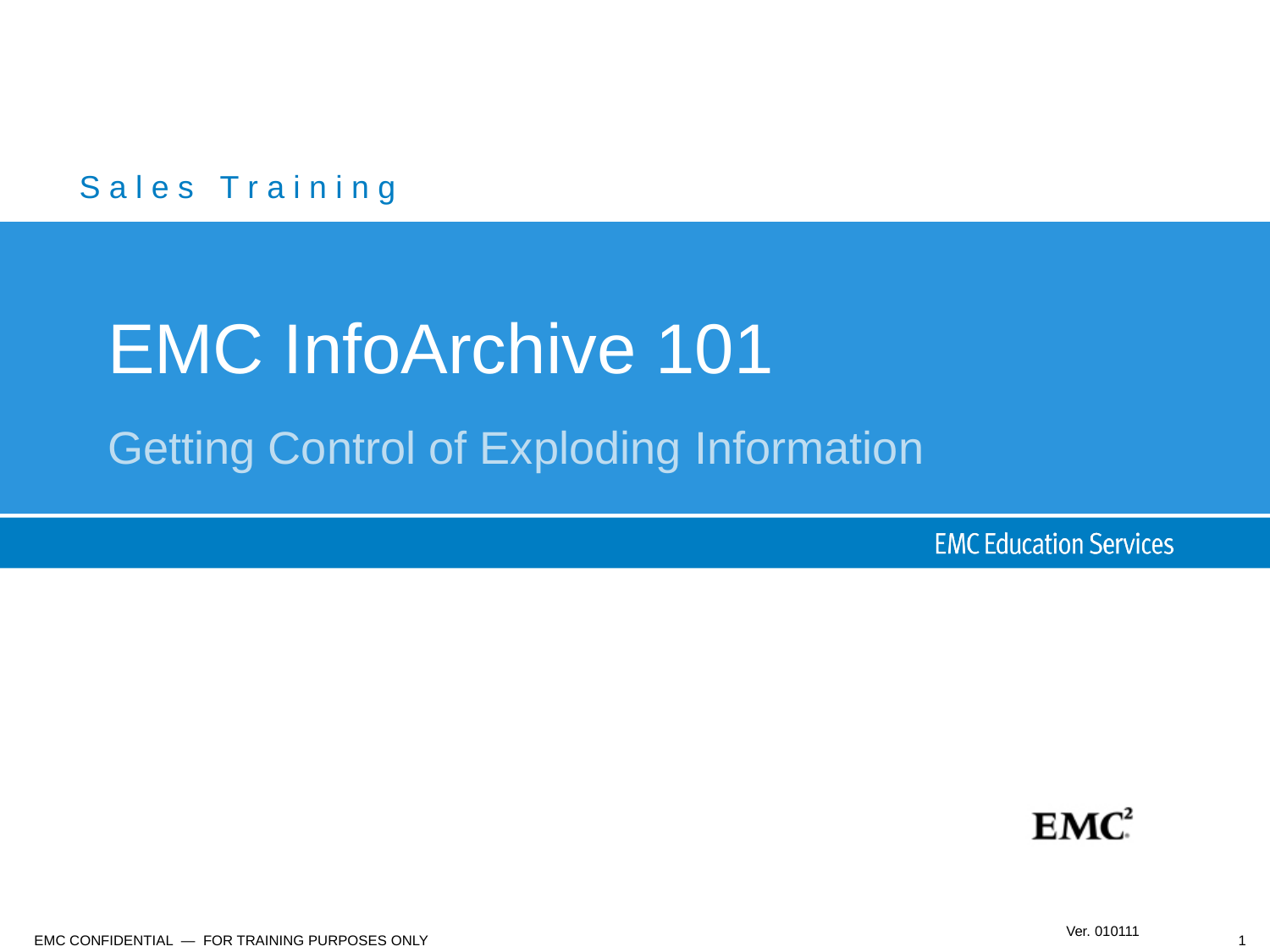

# EMC InfoArchive 101
Getting Control of Exploding Information